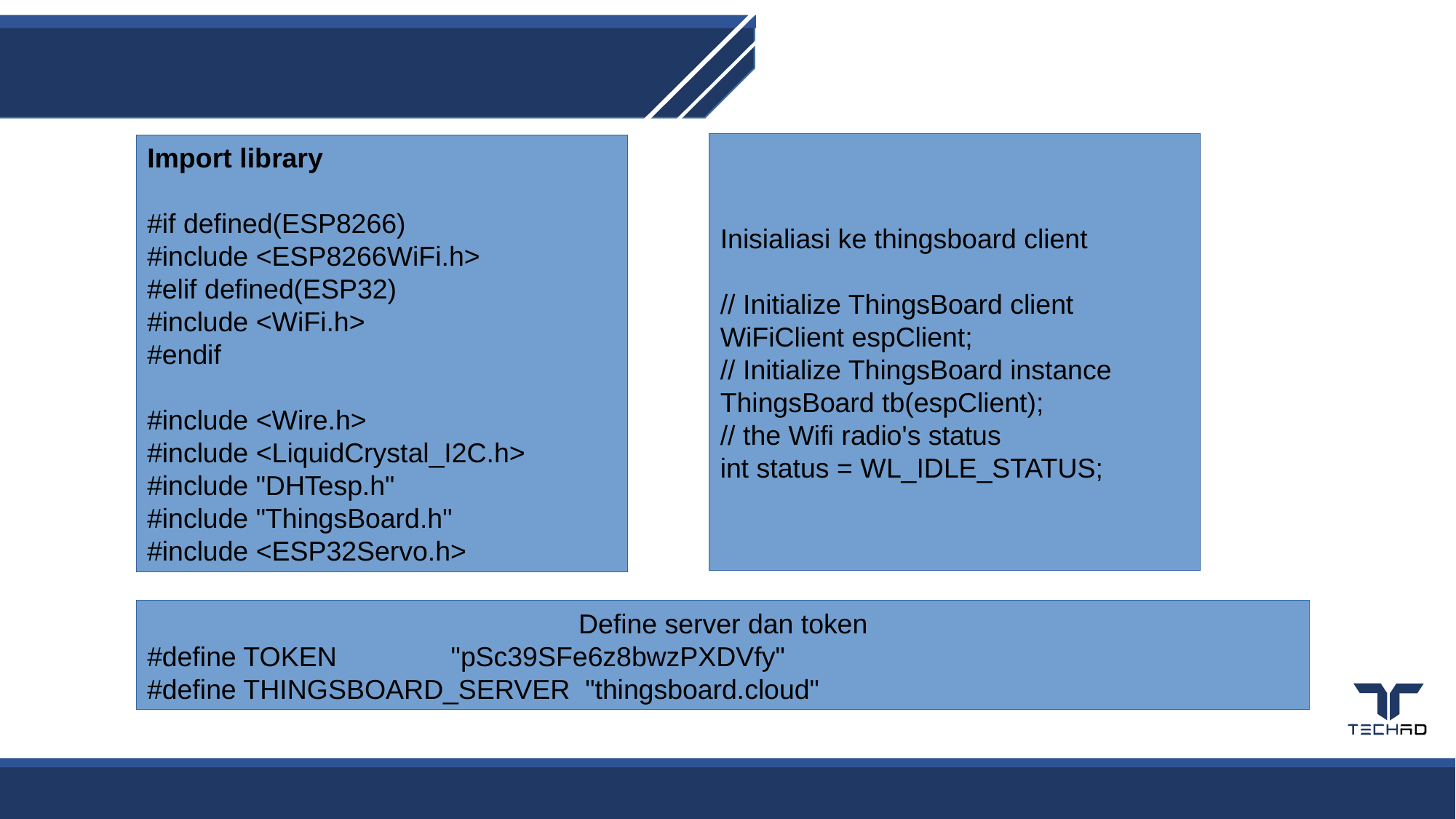

Inisialiasi ke thingsboard client

// Initialize ThingsBoard client
WiFiClient espClient;
// Initialize ThingsBoard instance
ThingsBoard tb(espClient);
// the Wifi radio's status
int status = WL_IDLE_STATUS;
Import library

#if defined(ESP8266)
#include <ESP8266WiFi.h>
#elif defined(ESP32)
#include <WiFi.h>
#endif

#include <Wire.h>
#include <LiquidCrystal_I2C.h>
#include "DHTesp.h"
#include "ThingsBoard.h"
#include <ESP32Servo.h>
Define server dan token
#define TOKEN               "pSc39SFe6z8bwzPXDVfy"
#define THINGSBOARD_SERVER  "thingsboard.cloud"